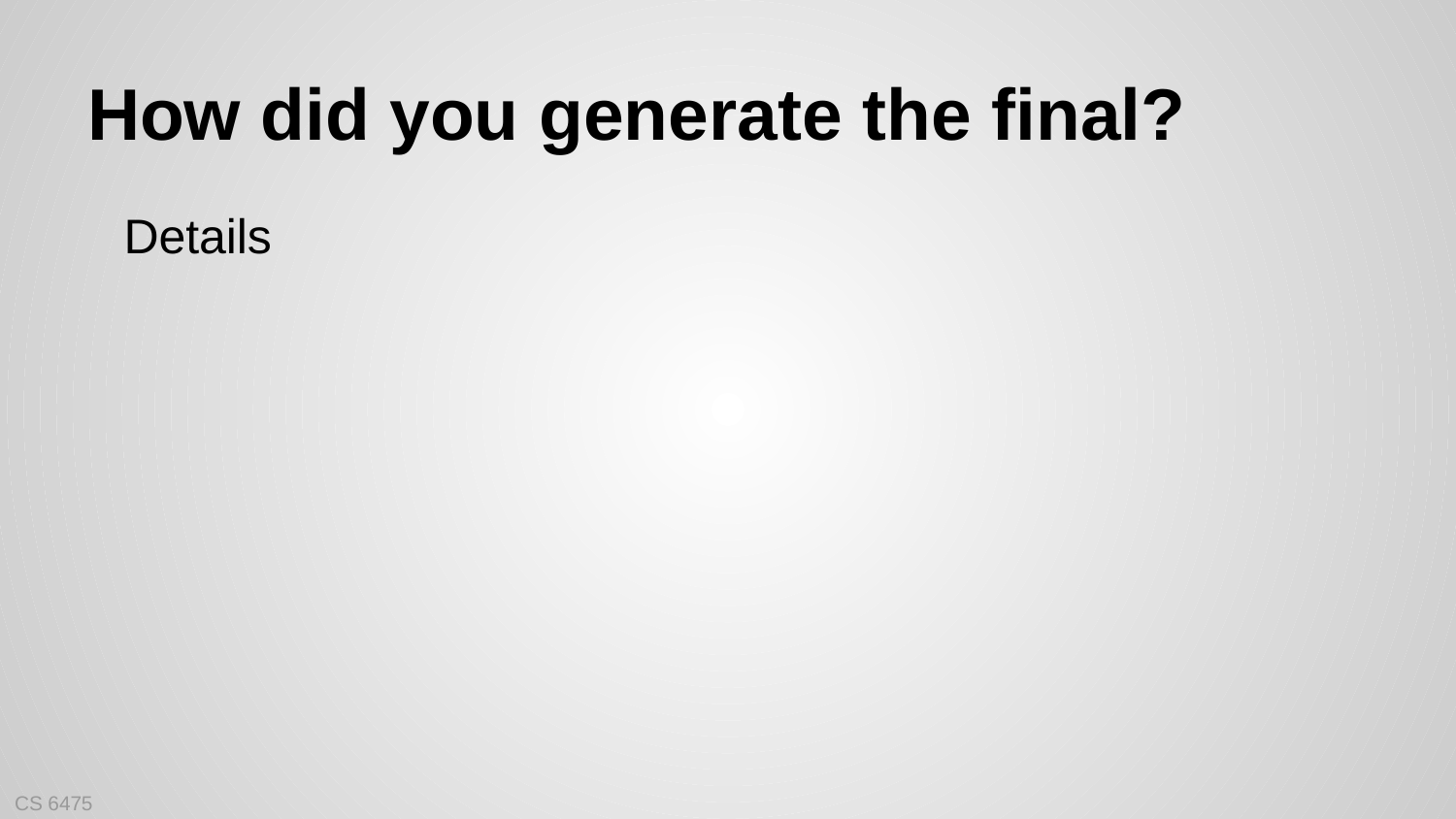

# How did you generate the final?
Details
CS 6475